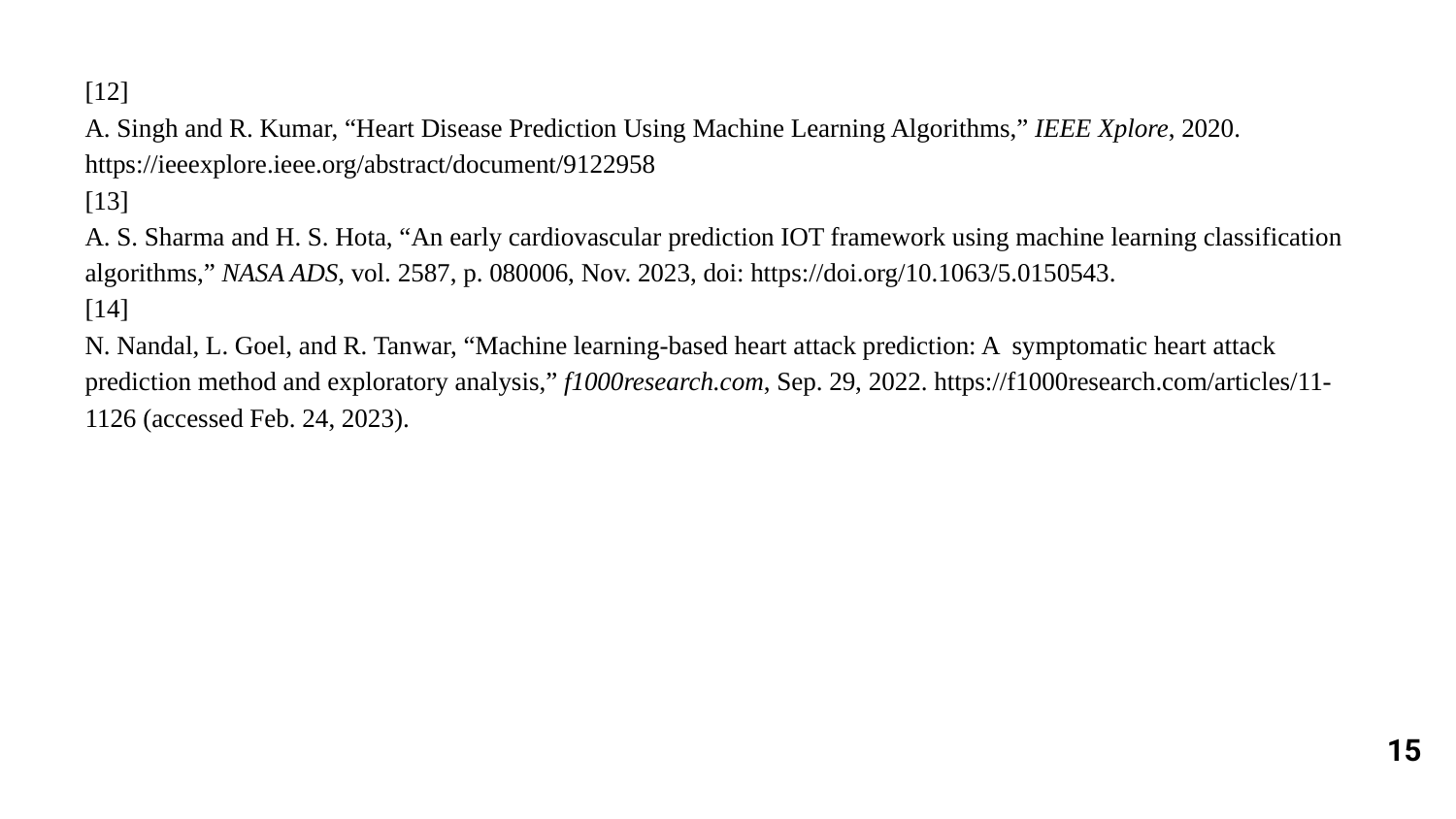

[12]
A. Singh and R. Kumar, “Heart Disease Prediction Using Machine Learning Algorithms,” IEEE Xplore, 2020. https://ieeexplore.ieee.org/abstract/document/9122958
[13]
A. S. Sharma and H. S. Hota, “An early cardiovascular prediction IOT framework using machine learning classification algorithms,” NASA ADS, vol. 2587, p. 080006, Nov. 2023, doi: https://doi.org/10.1063/5.0150543.
[14]
N. Nandal, L. Goel, and R. Tanwar, “Machine learning-based heart attack prediction: A  symptomatic heart attack prediction method and exploratory analysis,” f1000research.com, Sep. 29, 2022. https://f1000research.com/articles/11-1126 (accessed Feb. 24, 2023).

15